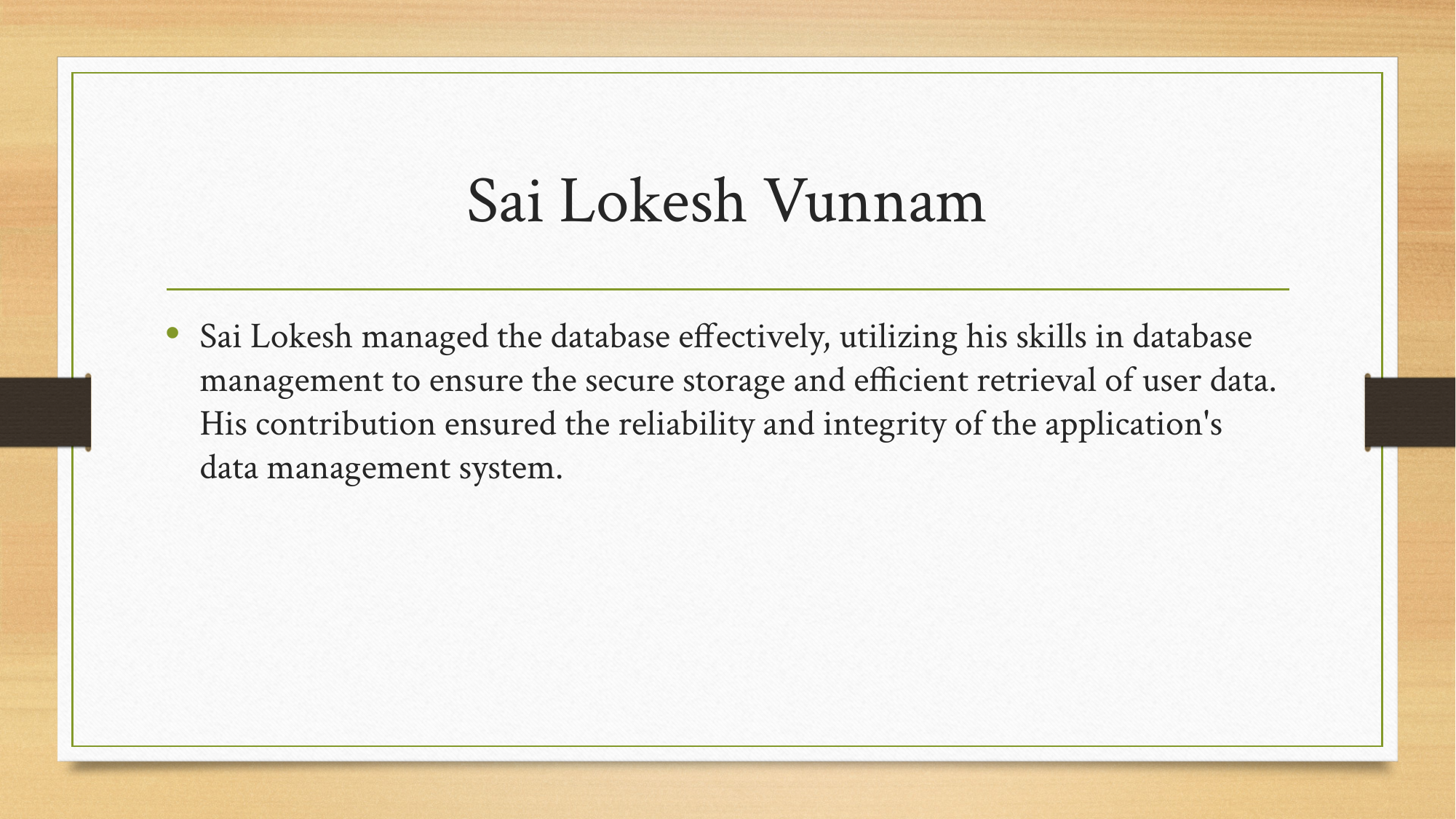

# Sai Lokesh Vunnam
Sai Lokesh managed the database effectively, utilizing his skills in database management to ensure the secure storage and efficient retrieval of user data. His contribution ensured the reliability and integrity of the application's data management system.